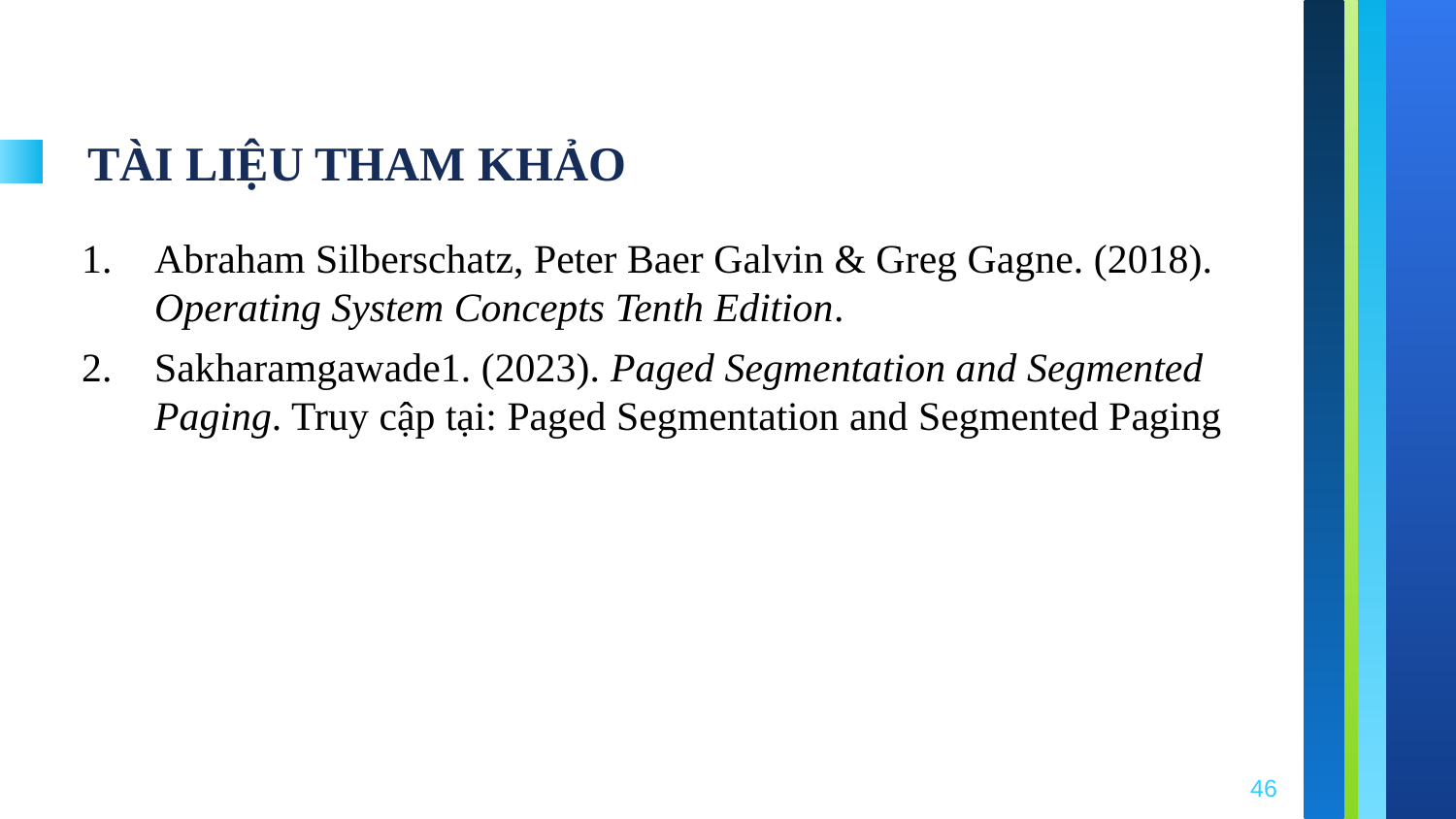

# TÀI LIỆU THAM KHẢO
Abraham Silberschatz, Peter Baer Galvin & Greg Gagne. (2018). Operating System Concepts Tenth Edition.
Sakharamgawade1. (2023). Paged Segmentation and Segmented Paging. Truy cập tại: Paged Segmentation and Segmented Paging

46